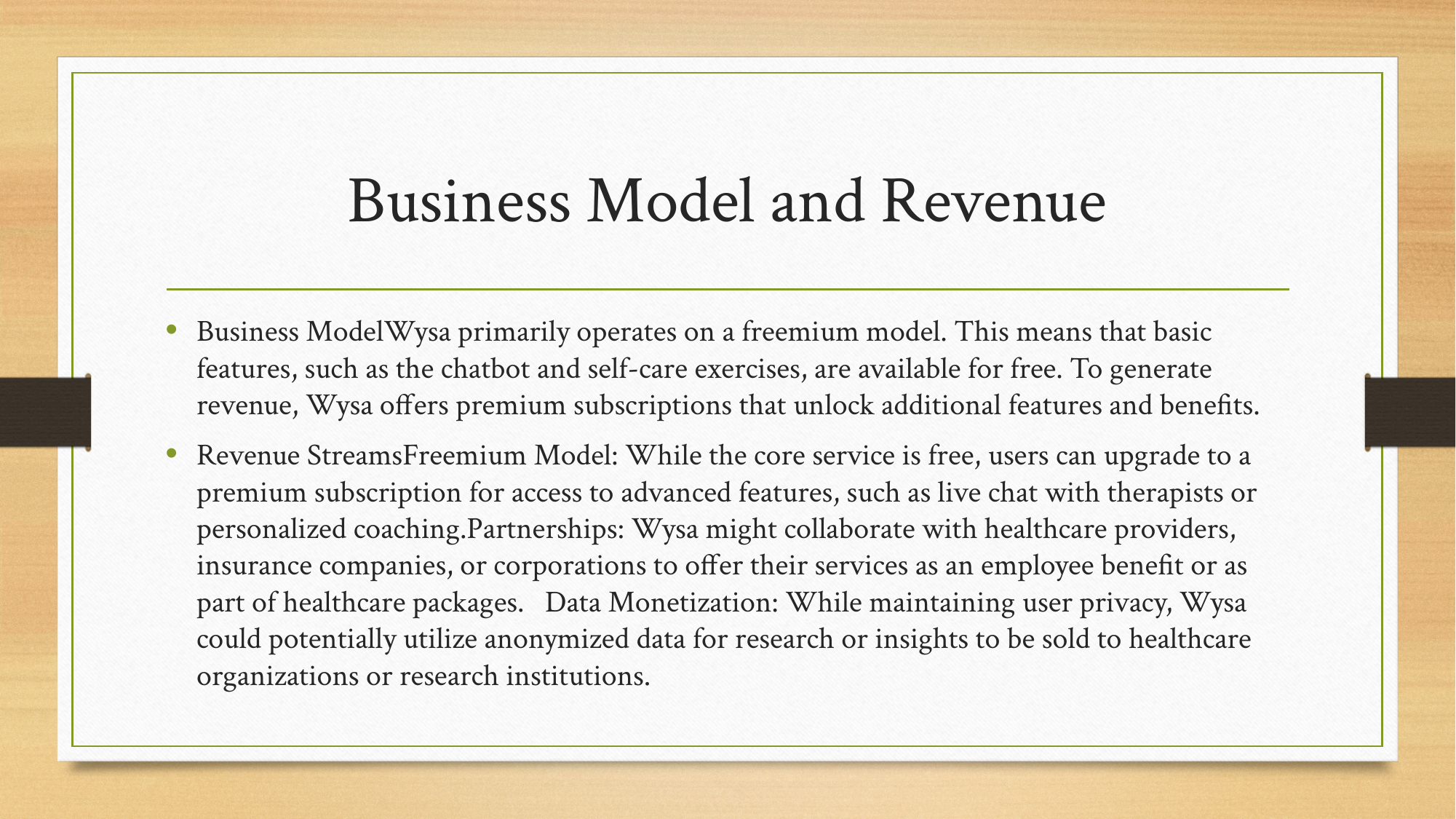

# Business Model and Revenue
Business ModelWysa primarily operates on a freemium model. This means that basic features, such as the chatbot and self-care exercises, are available for free. To generate revenue, Wysa offers premium subscriptions that unlock additional features and benefits.
Revenue StreamsFreemium Model: While the core service is free, users can upgrade to a premium subscription for access to advanced features, such as live chat with therapists or personalized coaching.Partnerships: Wysa might collaborate with healthcare providers, insurance companies, or corporations to offer their services as an employee benefit or as part of healthcare packages.   Data Monetization: While maintaining user privacy, Wysa could potentially utilize anonymized data for research or insights to be sold to healthcare organizations or research institutions.